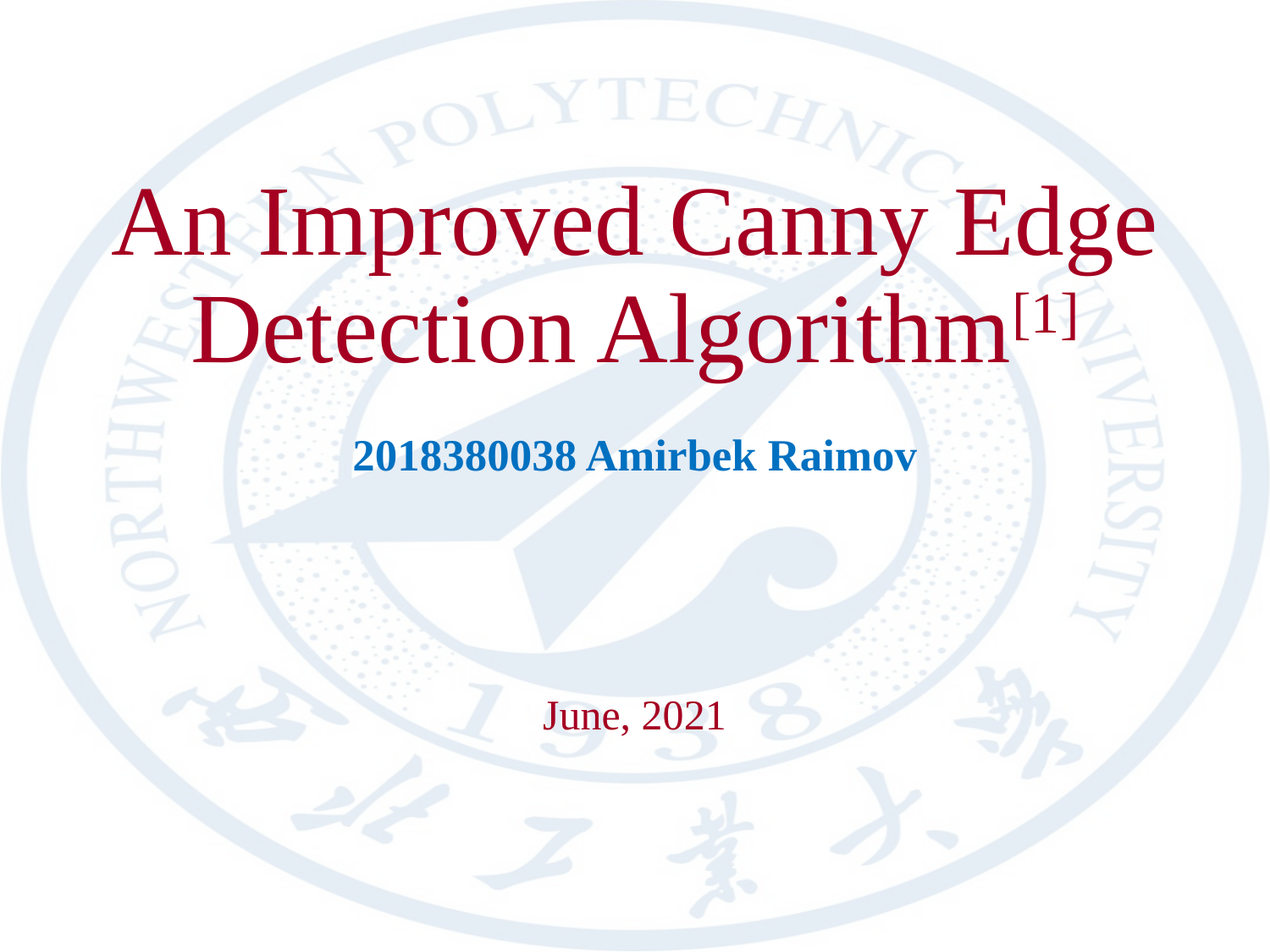

# An Improved Canny Edge Detection Algorithm[1] 2018380038 Amirbek Raimov

June, 2021